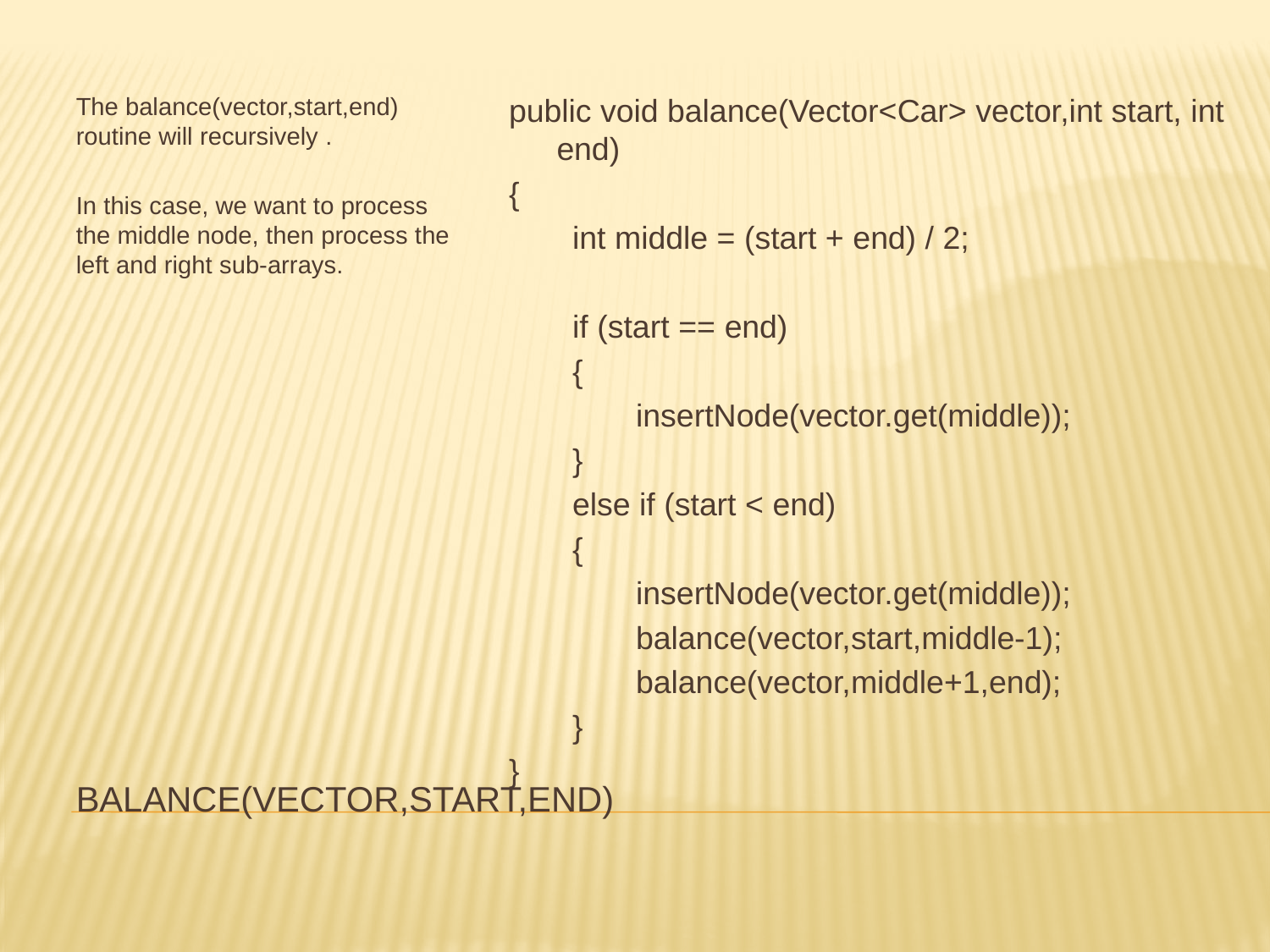

The balance(vector,start,end) routine will recursively .

In this case, we want to process the middle node, then process the left and right sub-arrays.

public void balance(Vector<Car> vector,int start, int end)
{
int middle = (start + end) / 2;

if (start == end)
{
insertNode(vector.get(middle));
}
else if (start < end)
{
insertNode(vector.get(middle));
balance(vector,start,middle-1);
balance(vector,middle+1,end);
}
}
# balance(vector,start,end)